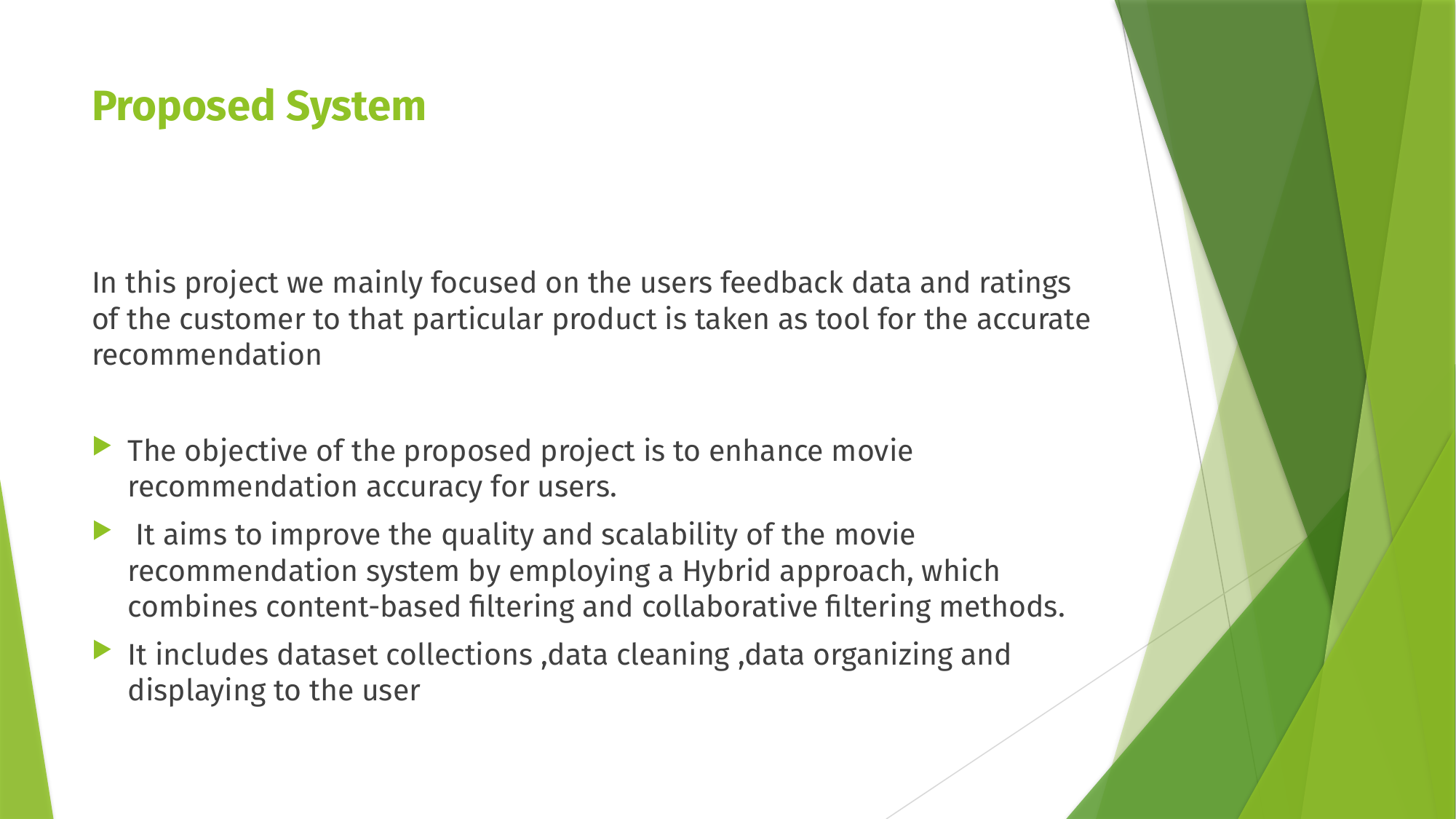

# Proposed System
In this project we mainly focused on the users feedback data and ratings of the customer to that particular product is taken as tool for the accurate recommendation

The objective of the proposed project is to enhance movie recommendation accuracy for users.
 It aims to improve the quality and scalability of the movie recommendation system by employing a Hybrid approach, which combines content-based filtering and collaborative filtering methods.
It includes dataset collections ,data cleaning ,data organizing and displaying to the user